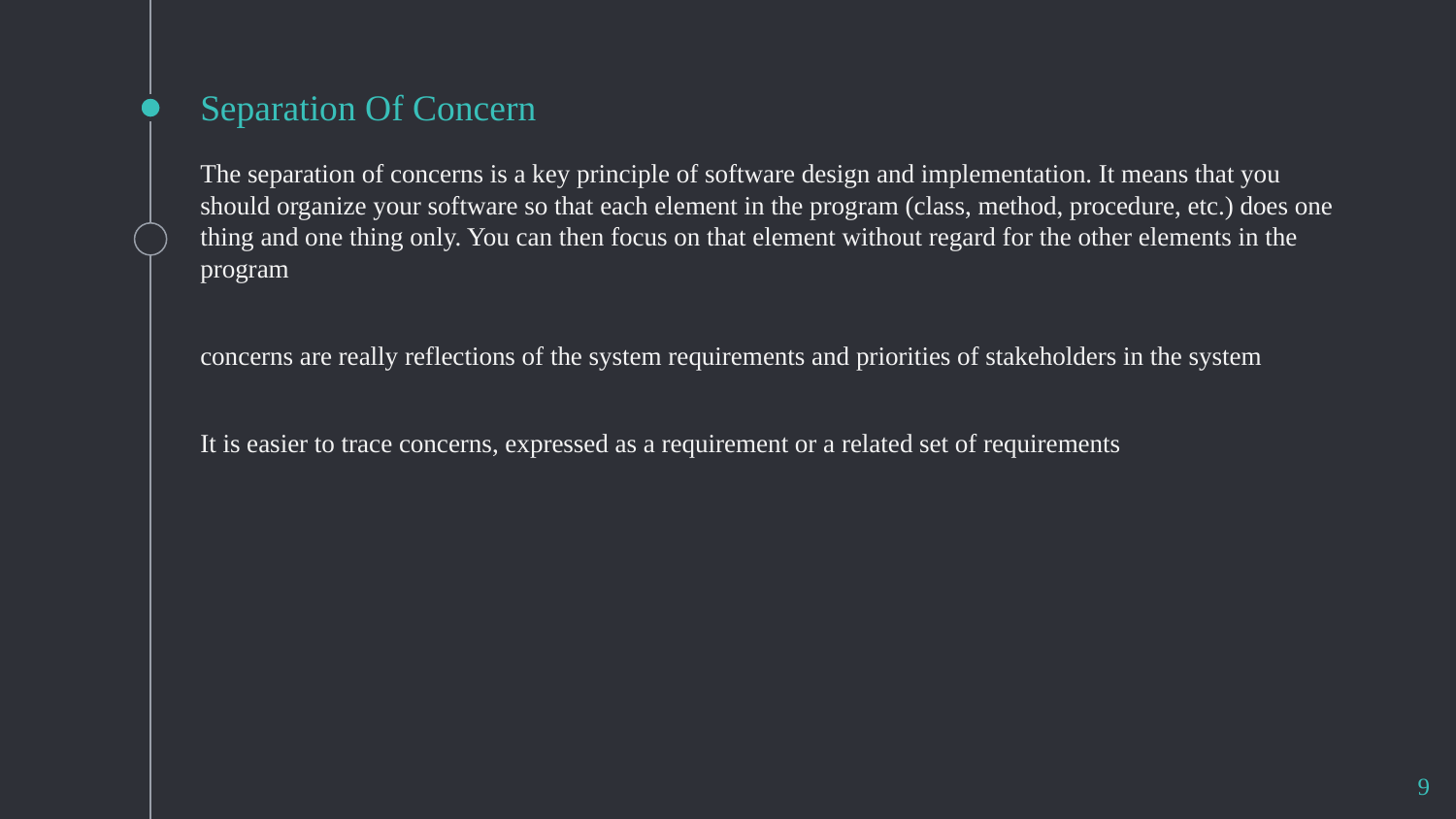

# Separation Of Concern
The separation of concerns is a key principle of software design and implementation. It means that you should organize your software so that each element in the program (class, method, procedure, etc.) does one thing and one thing only. You can then focus on that element without regard for the other elements in the program

concerns are really reflections of the system requirements and priorities of stakeholders in the system

It is easier to trace concerns, expressed as a requirement or a related set of requirements

9